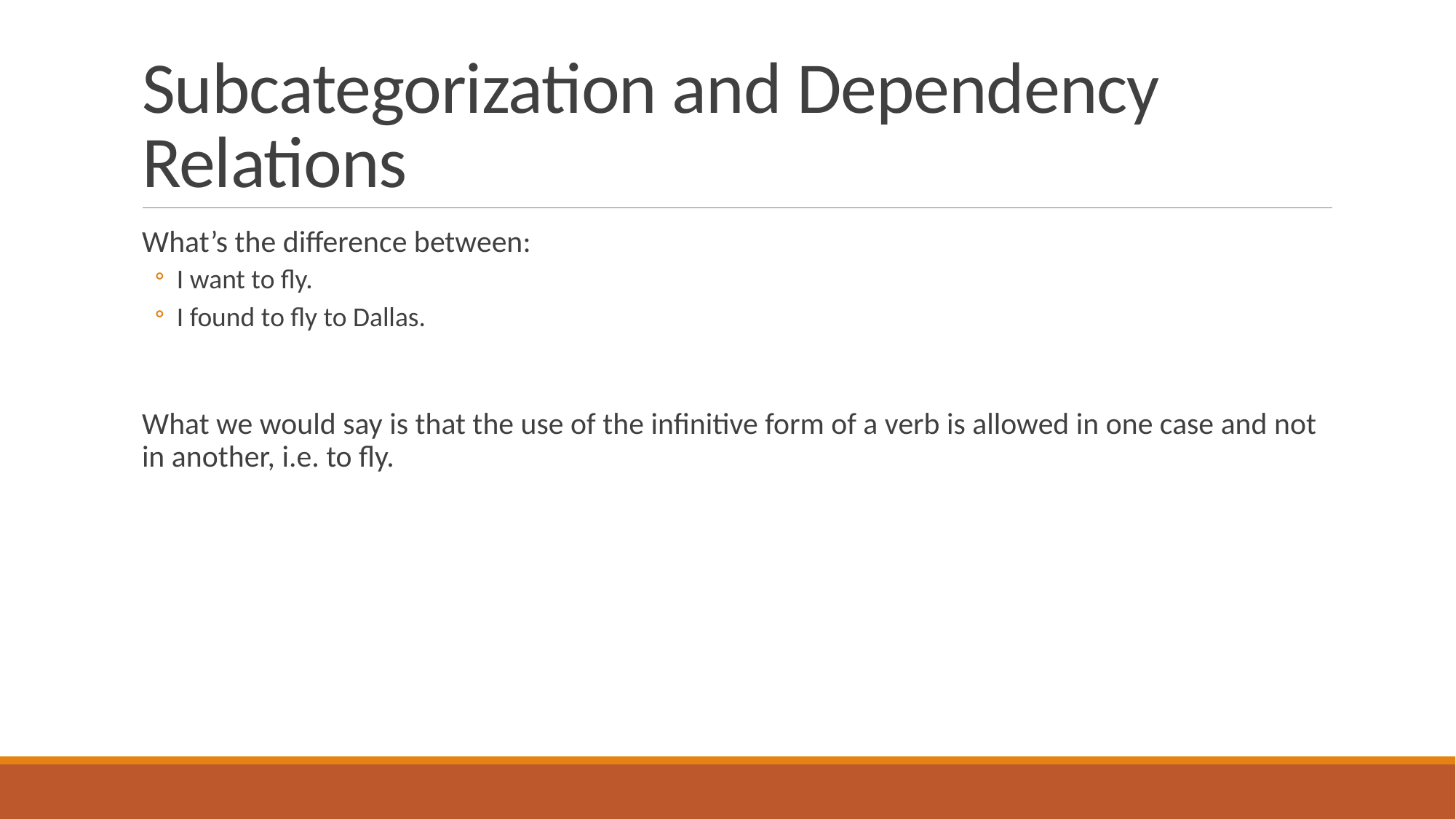

# Subcategorization and Dependency Relations
What’s the difference between:
I want to fly.
I found to fly to Dallas.

What we would say is that the use of the infinitive form of a verb is allowed in one case and not in another, i.e. to fly.